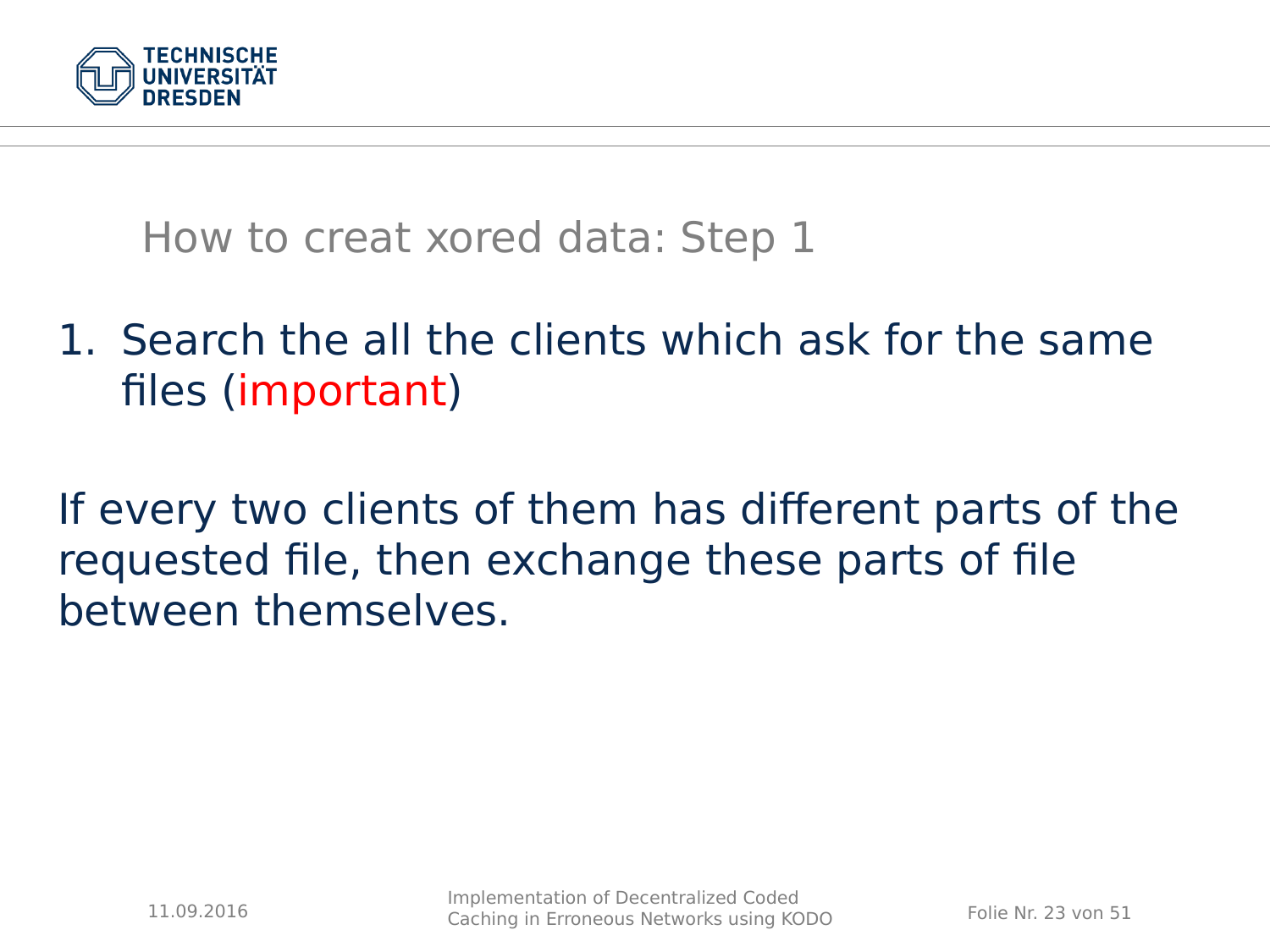

# How to creat xored data: Step 1
Search the all the clients which ask for the same files (important)

If every two clients of them has different parts of the requested file, then exchange these parts of file between themselves.

11.09.2016